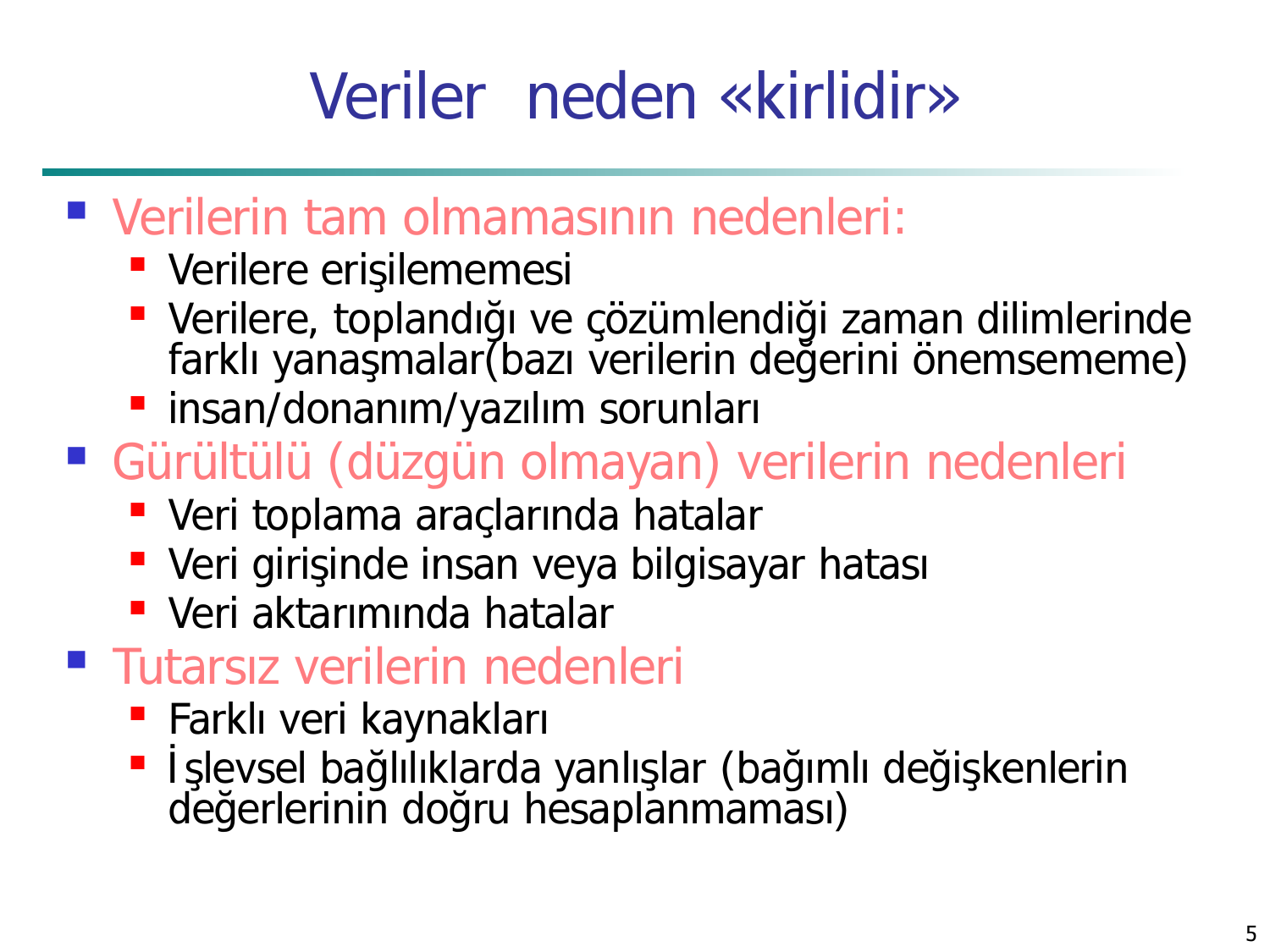

# Veriler  neden «kirlidir»
Verilerin tam olmamasının nedenleri:
Verilere erişilememesi
Verilere, toplandığı ve çözümlendiği zaman dilimlerinde farklı yanaşmalar(bazı verilerin değerini önemsememe)
insan/donanım/yazılım sorunları
Gürültülü (düzgün olmayan) verilerin nedenleri
Veri toplama araçlarında hatalar
Veri girişinde insan veya bilgisayar hatası
Veri aktarımında hatalar
Tutarsız verilerin nedenleri
Farklı veri kaynakları
İşlevsel bağlılıklarda yanlışlar (bağımlı değişkenlerin değerlerinin doğru hesaplanmaması)
5